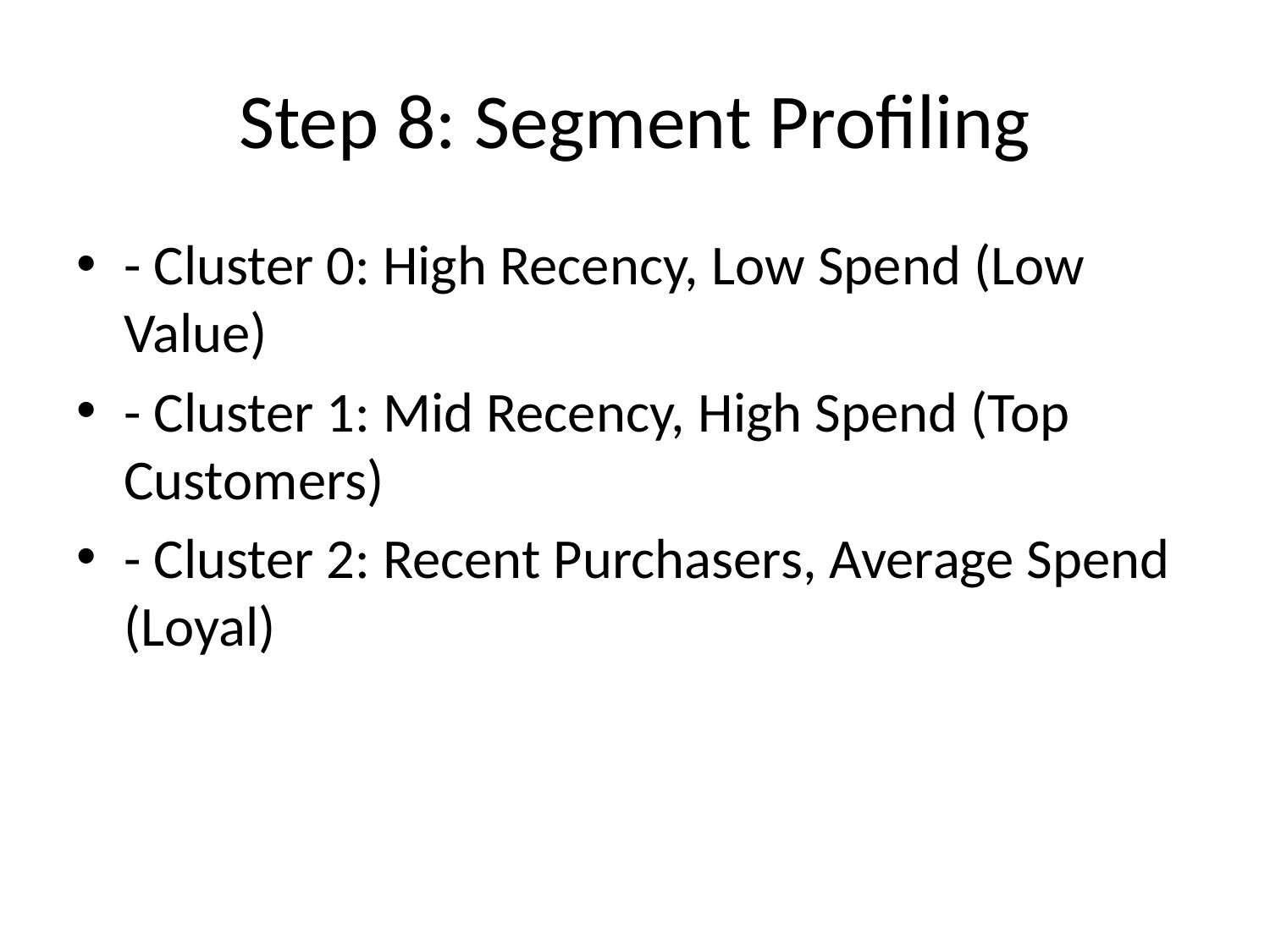

# Step 8: Segment Profiling
- Cluster 0: High Recency, Low Spend (Low Value)
- Cluster 1: Mid Recency, High Spend (Top Customers)
- Cluster 2: Recent Purchasers, Average Spend (Loyal)